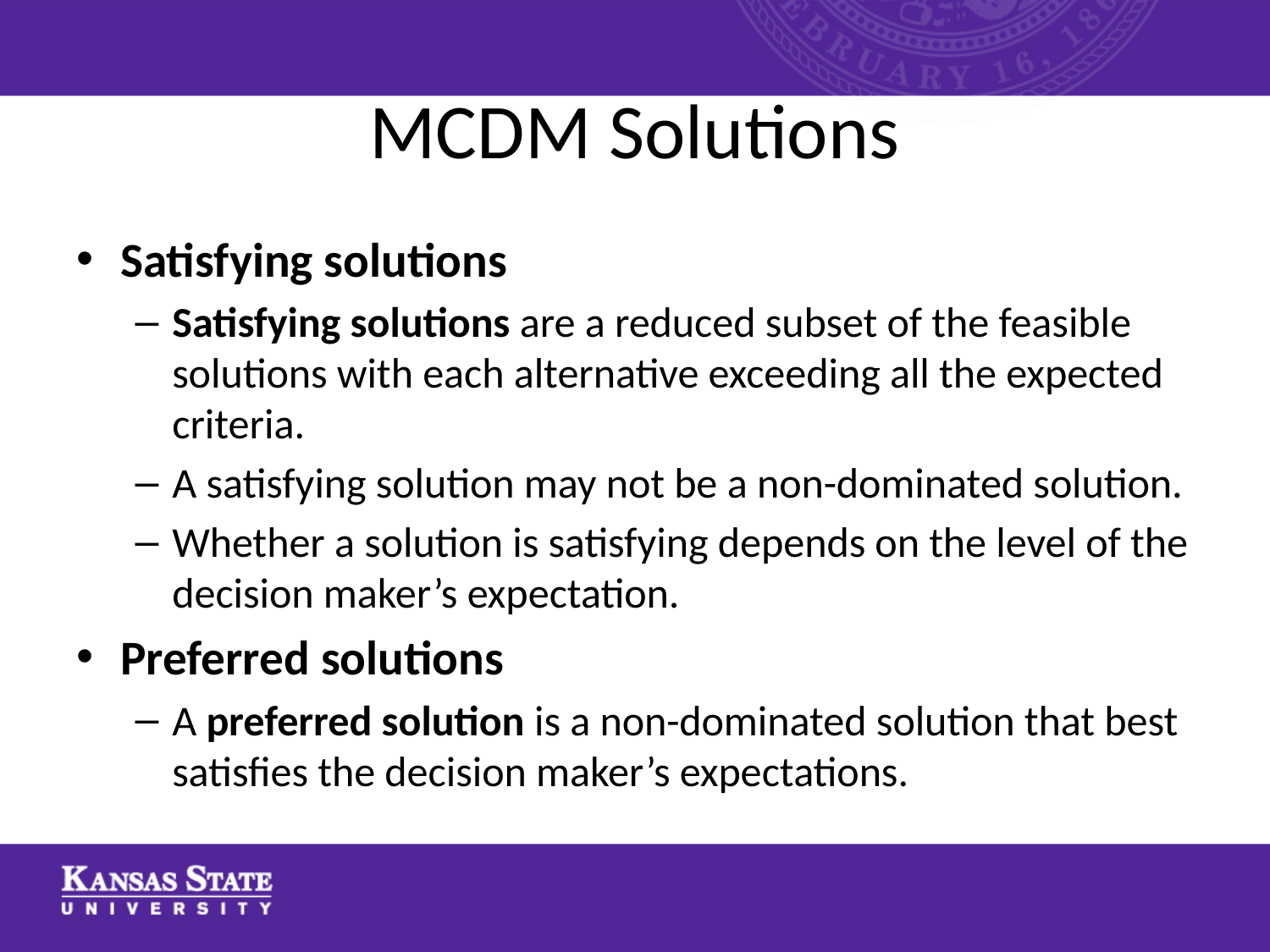

# MCDM Solutions
Satisfying solutions
Satisfying solutions are a reduced subset of the feasible solutions with each alternative exceeding all the expected criteria.
A satisfying solution may not be a non-dominated solution.
Whether a solution is satisfying depends on the level of the decision maker’s expectation.
Preferred solutions
A preferred solution is a non-dominated solution that best satisfies the decision maker’s expectations.